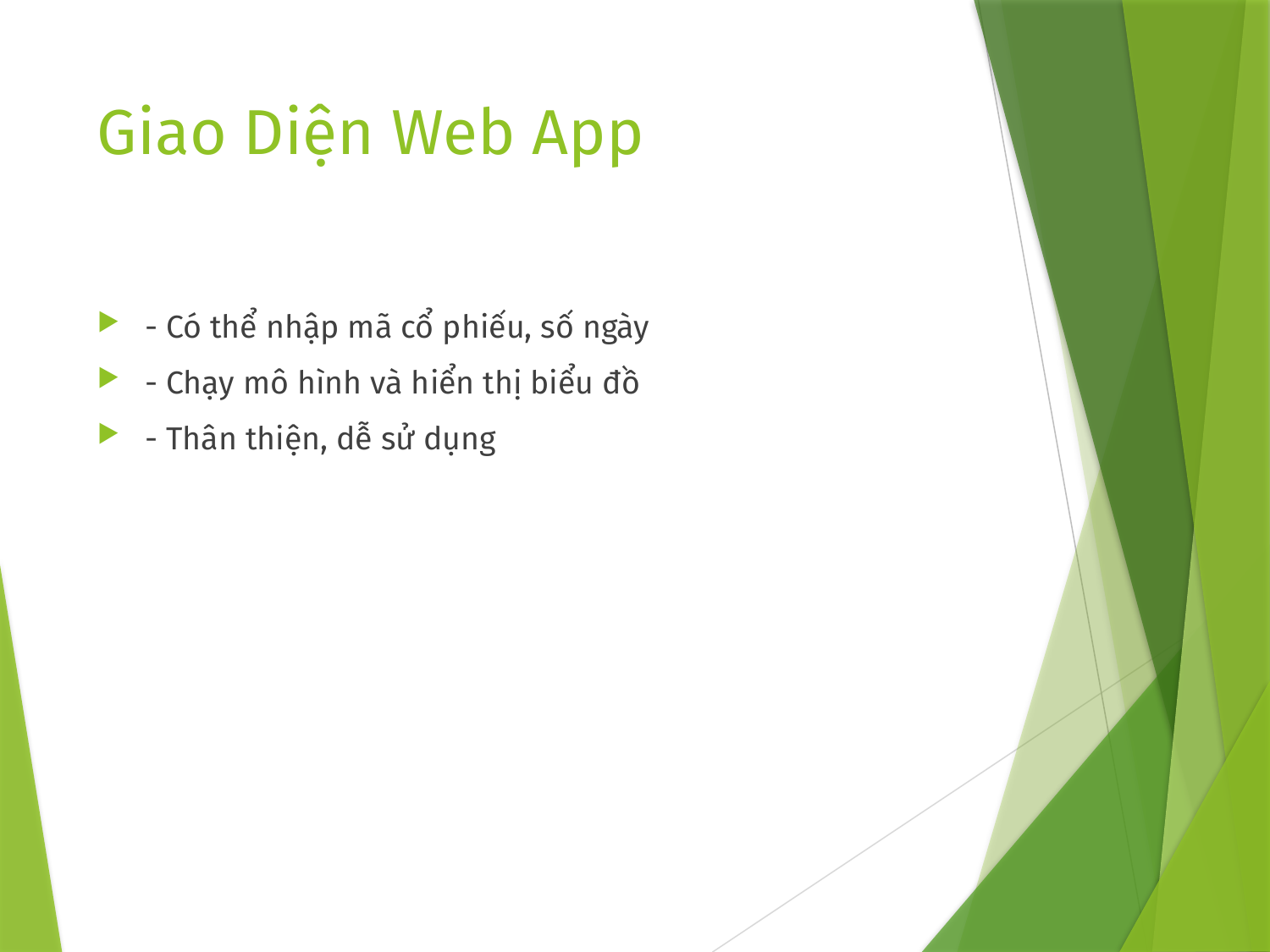

# Giao Diện Web App
- Có thể nhập mã cổ phiếu, số ngày
- Chạy mô hình và hiển thị biểu đồ
- Thân thiện, dễ sử dụng